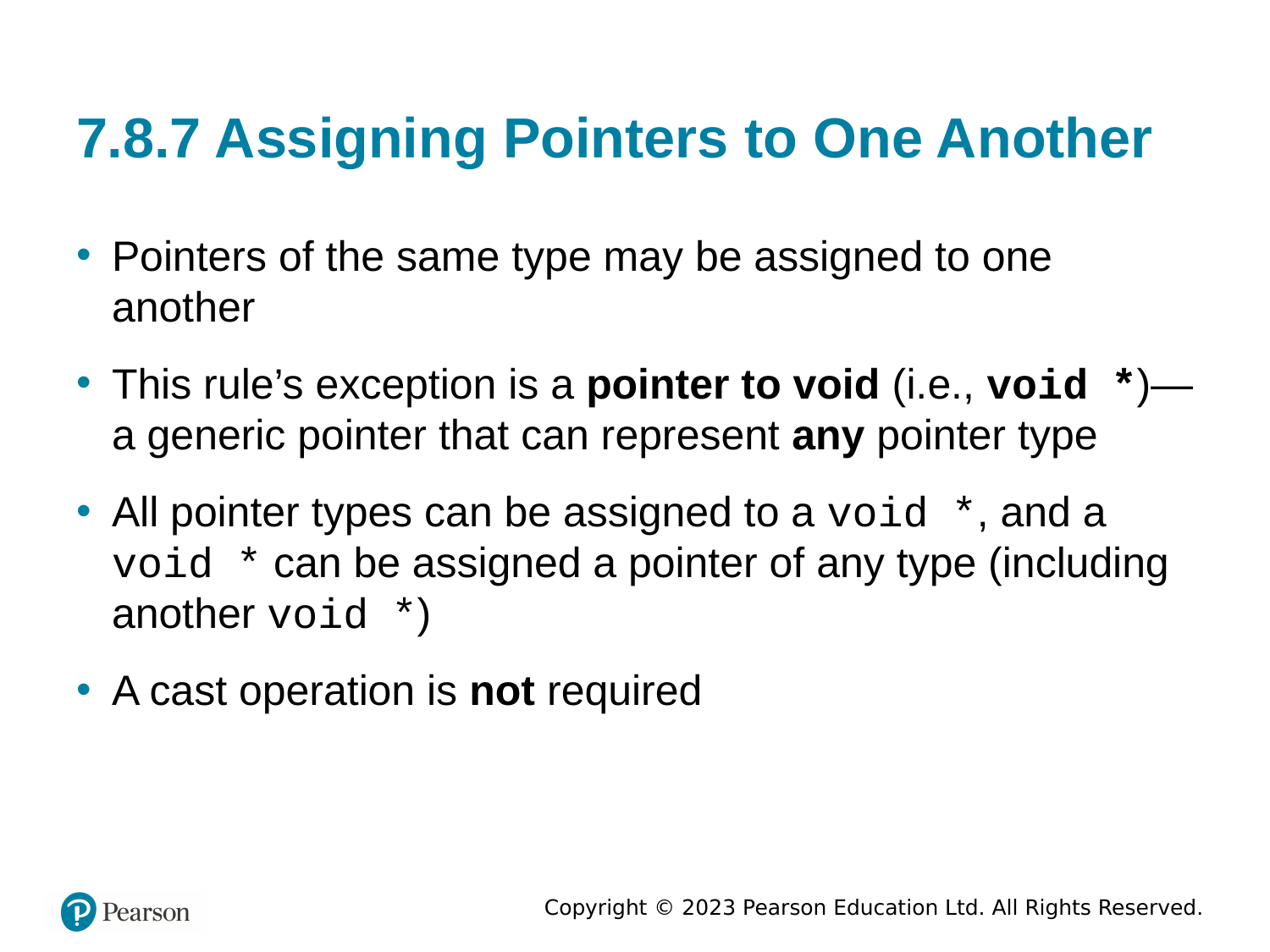

# 7.8.7 Assigning Pointers to One Another
Pointers of the same type may be assigned to one another
This rule’s exception is a pointer to void (i.e., void *)—a generic pointer that can represent any pointer type
All pointer types can be assigned to a void *, and a void * can be assigned a pointer of any type (including another void *)
A cast operation is not required